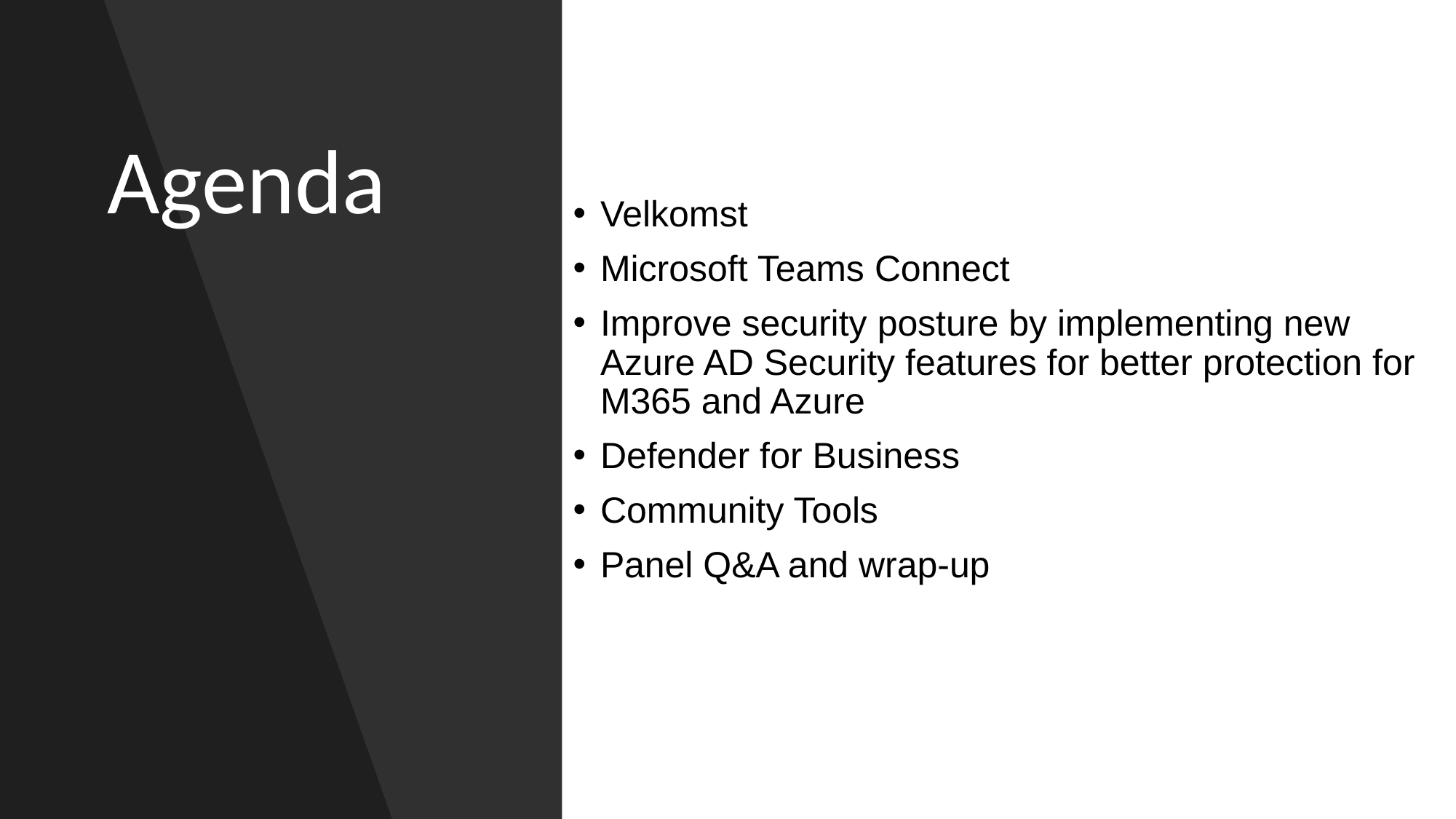

# Agenda
Velkomst
Microsoft Teams Connect
Improve security posture by implementing new Azure AD Security features for better protection for M365 and Azure
Defender for Business
Community Tools
Panel Q&A and wrap-up